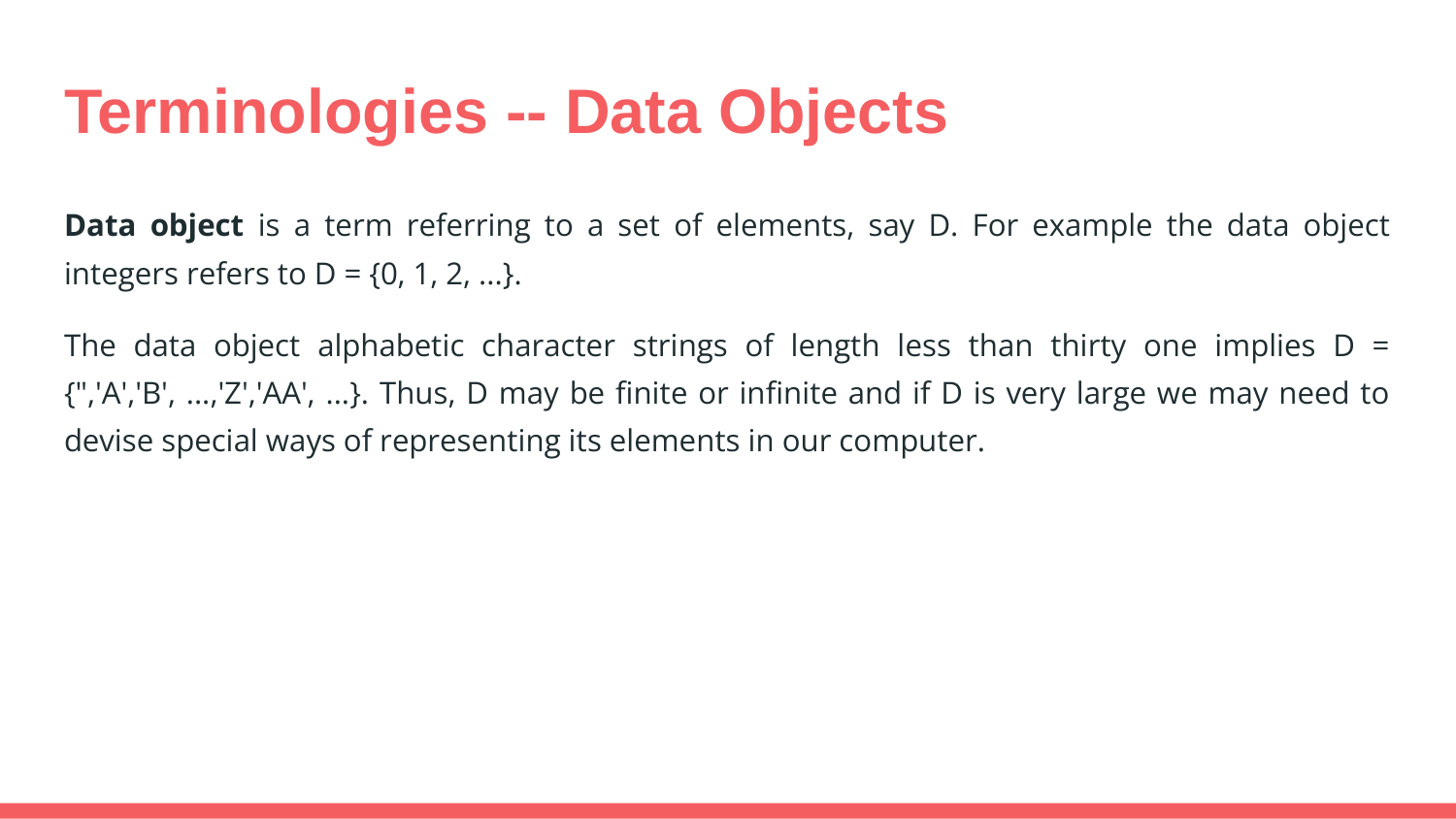

# Terminologies -- Data Objects

Data object is a term referring to a set of elements, say D. For example the data object integers refers to D = {0, 1, 2, ...}.
The data object alphabetic character strings of length less than thirty one implies D = {",'A','B', ...,'Z','AA', ...}. Thus, D may be finite or infinite and if D is very large we may need to devise special ways of representing its elements in our computer.